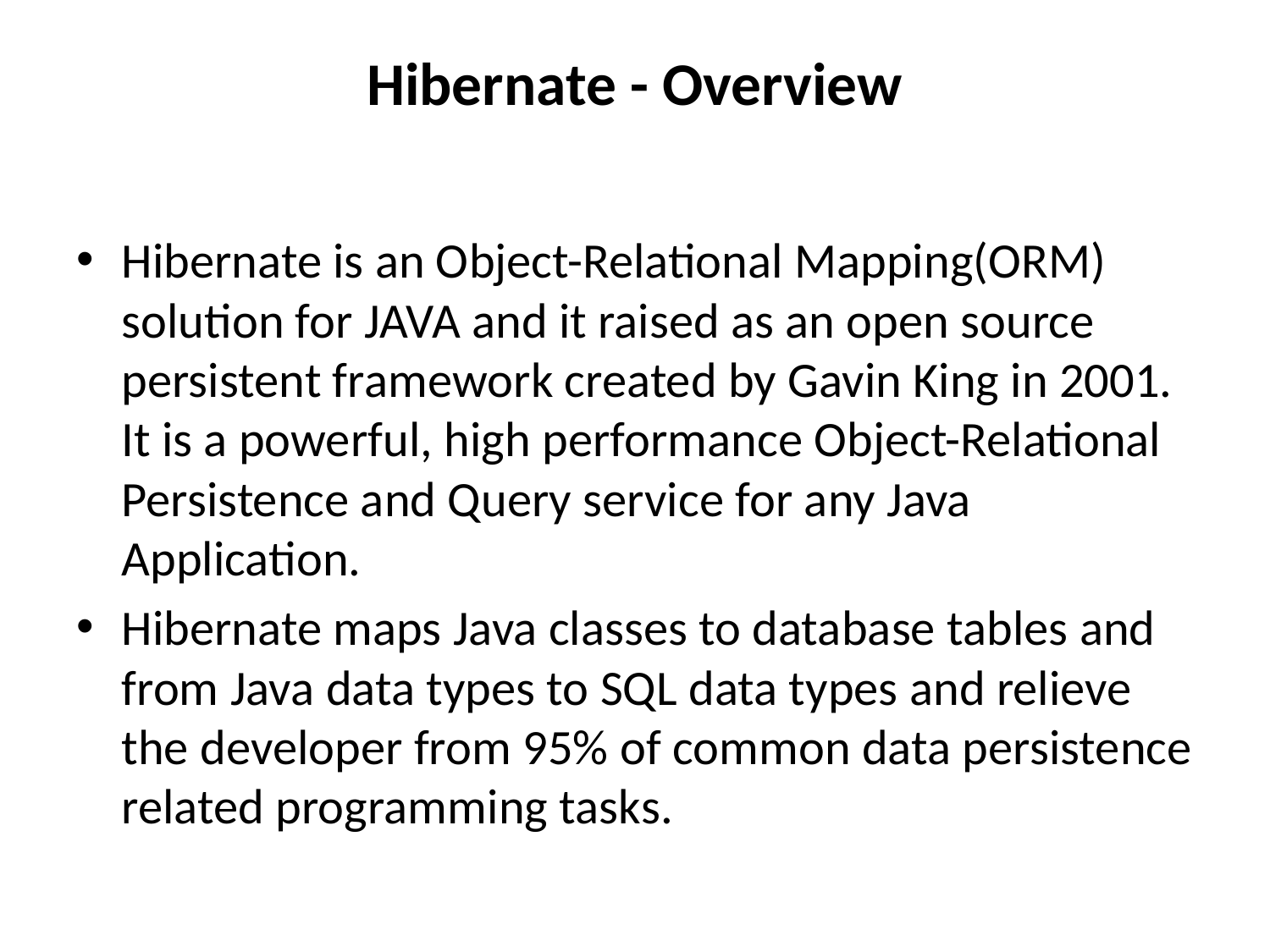

# Hibernate - Overview
Hibernate is an Object-Relational Mapping(ORM) solution for JAVA and it raised as an open source persistent framework created by Gavin King in 2001. It is a powerful, high performance Object-Relational Persistence and Query service for any Java Application.
Hibernate maps Java classes to database tables and from Java data types to SQL data types and relieve the developer from 95% of common data persistence related programming tasks.